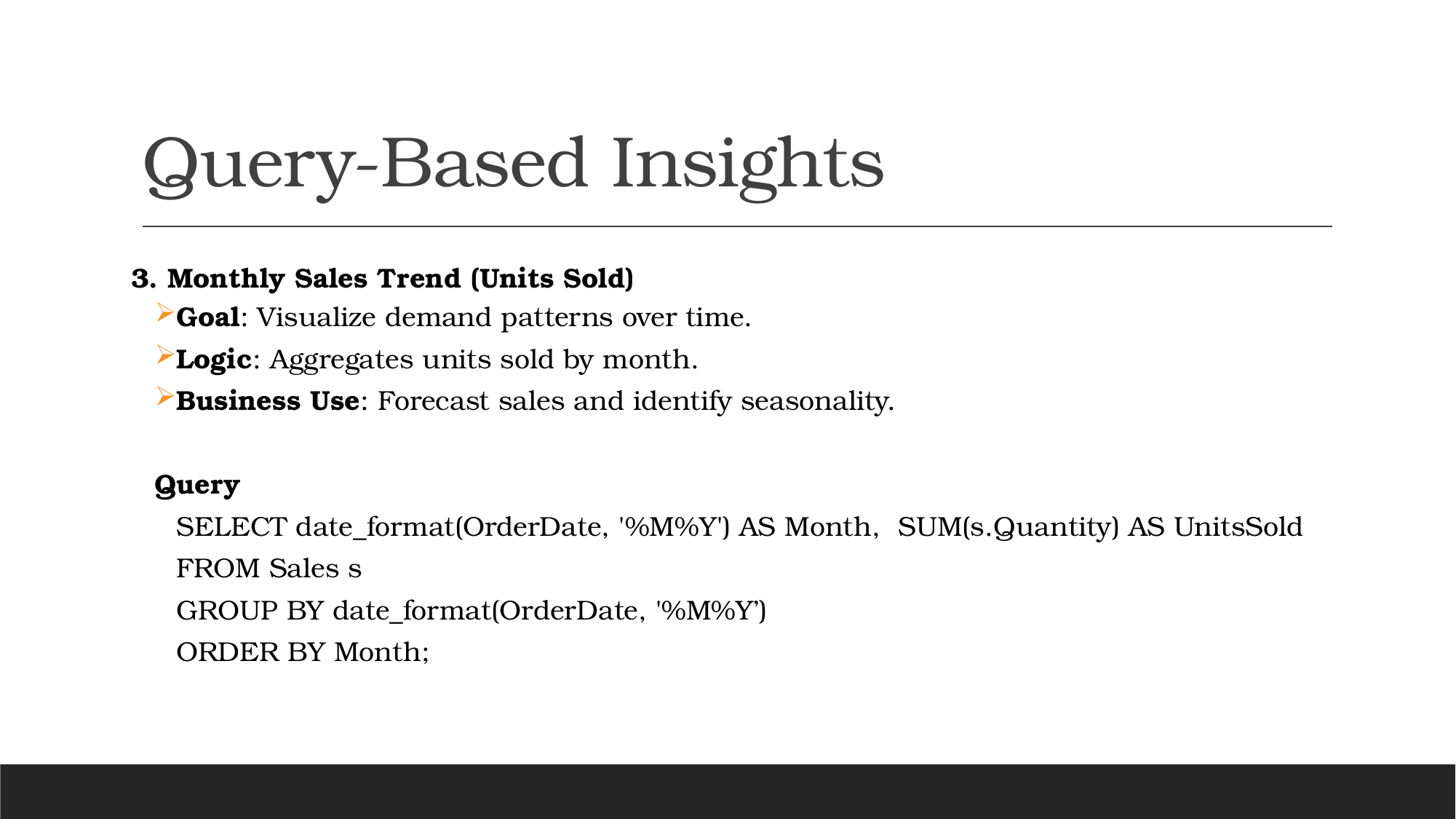

# Query-Based Insights
3. Monthly Sales Trend (Units Sold)
Goal: Visualize demand patterns over time.
Logic: Aggregates units sold by month.
Business Use: Forecast sales and identify seasonality.

Query
SELECT date_format(OrderDate, '%M%Y') AS Month,  SUM(s.Quantity) AS UnitsSold
FROM Sales s
GROUP BY date_format(OrderDate, '%M%Y’)
ORDER BY Month;